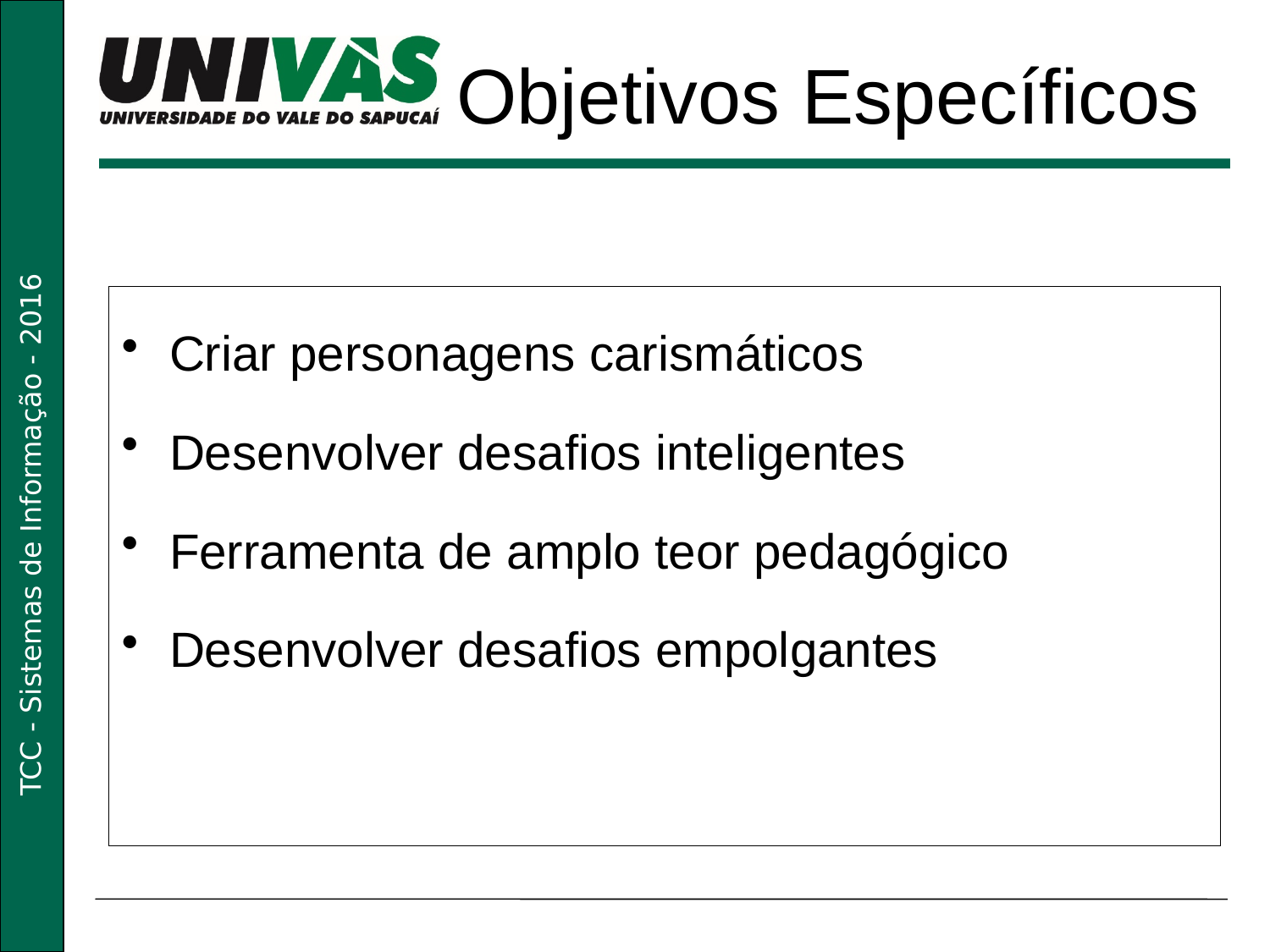

Objetivos Específicos
Criar personagens carismáticos
Desenvolver desafios inteligentes
Ferramenta de amplo teor pedagógico
Desenvolver desafios empolgantes